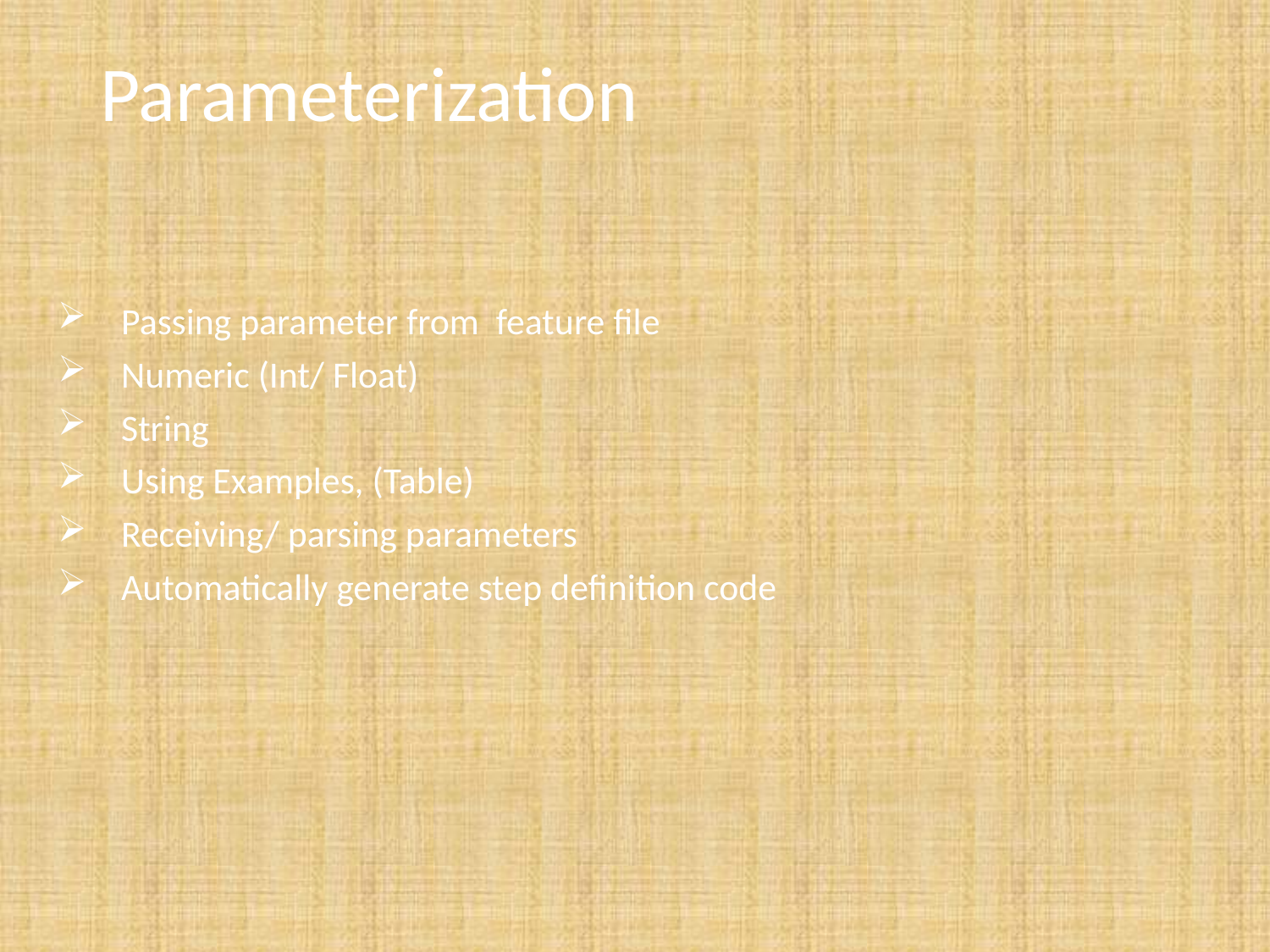

# Parameterization
Passing parameter from  feature file
Numeric (Int/ Float)
String
Using Examples, (Table)
Receiving/ parsing parameters
Automatically generate step definition code